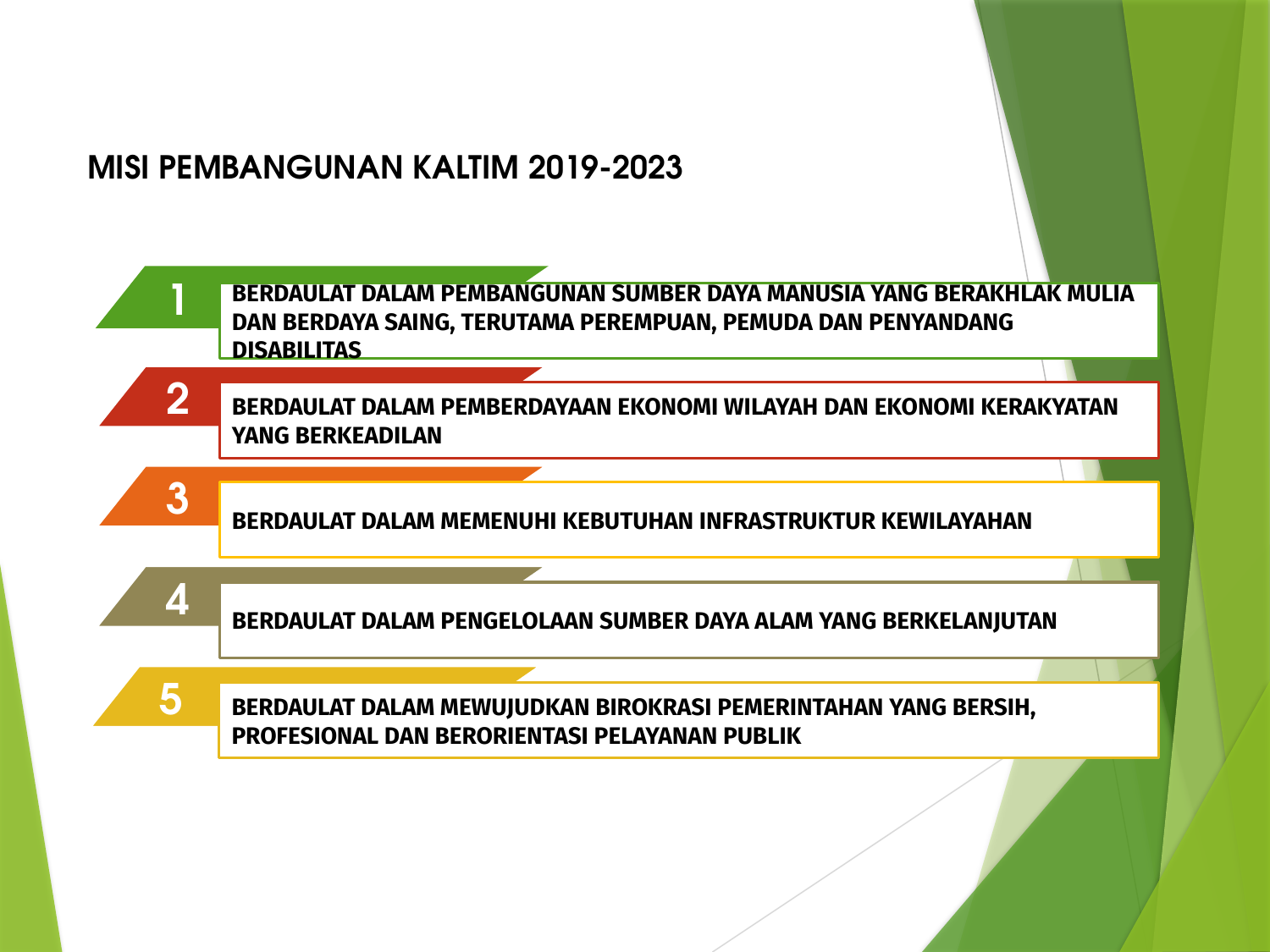

MISI PEMBANGUNAN KALTIM 2019-2023

1
BERDAULAT DALAM PEMBANGUNAN SUMBER DAYA MANUSIA YANG BERAKHLAK MULIA DAN BERDAYA SAING, TERUTAMA PEREMPUAN, PEMUDA DAN PENYANDANG DISABILITAS

2
BERDAULAT DALAM PEMBERDAYAAN EKONOMI WILAYAH DAN EKONOMI KERAKYATAN YANG BERKEADILAN

3
BERDAULAT DALAM MEMENUHI KEBUTUHAN INFRASTRUKTUR KEWILAYAHAN

4
BERDAULAT DALAM PENGELOLAAN SUMBER DAYA ALAM YANG BERKELANJUTAN

5
BERDAULAT DALAM MEWUJUDKAN BIROKRASI PEMERINTAHAN YANG BERSIH, PROFESIONAL DAN BERORIENTASI PELAYANAN PUBLIK